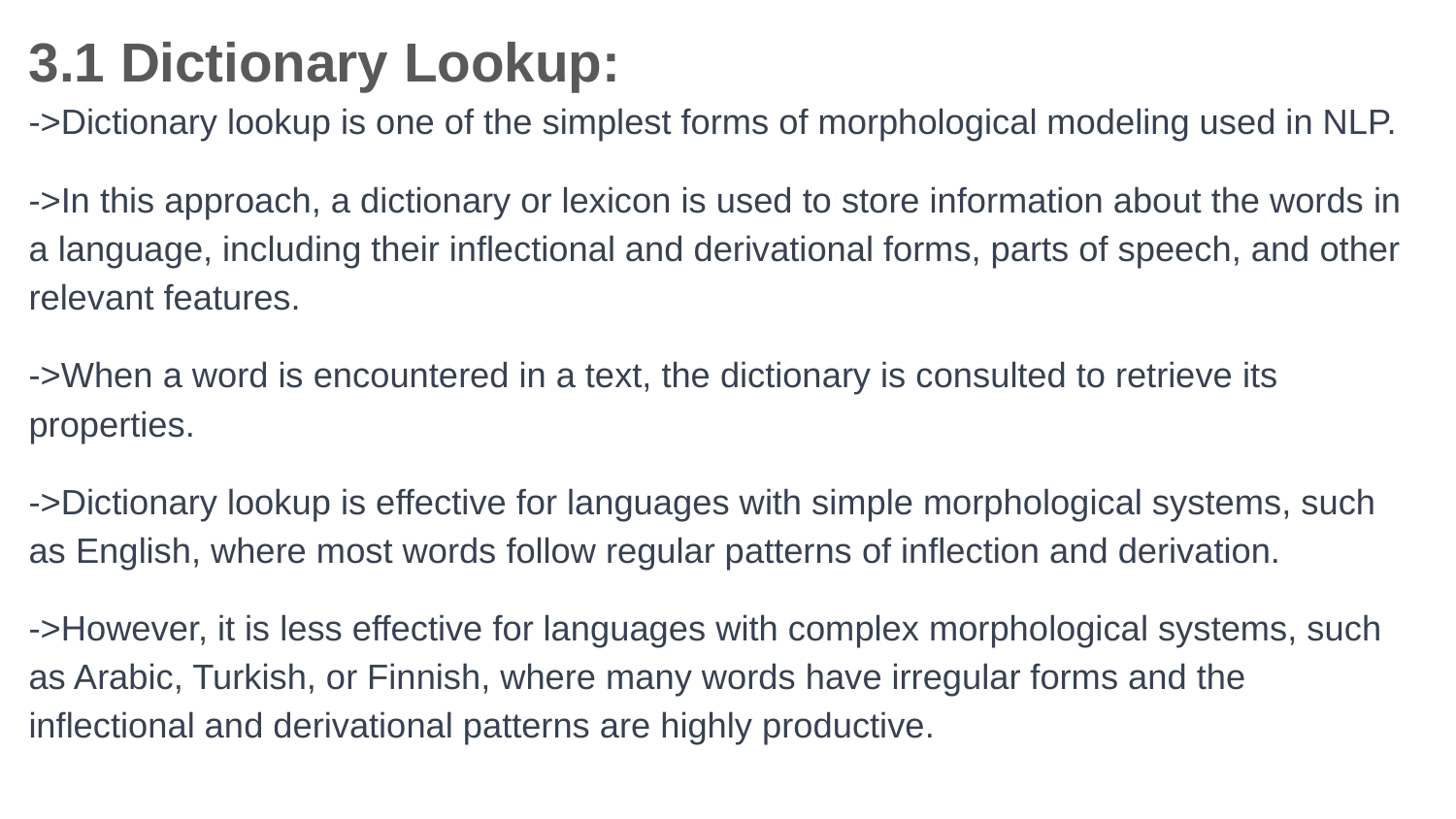

3.1 Dictionary Lookup:
->Dictionary lookup is one of the simplest forms of morphological modeling used in NLP.
->In this approach, a dictionary or lexicon is used to store information about the words in a language, including their inflectional and derivational forms, parts of speech, and other relevant features.
->When a word is encountered in a text, the dictionary is consulted to retrieve its properties.
->Dictionary lookup is effective for languages with simple morphological systems, such as English, where most words follow regular patterns of inflection and derivation.
->However, it is less effective for languages with complex morphological systems, such as Arabic, Turkish, or Finnish, where many words have irregular forms and the inflectional and derivational patterns are highly productive.